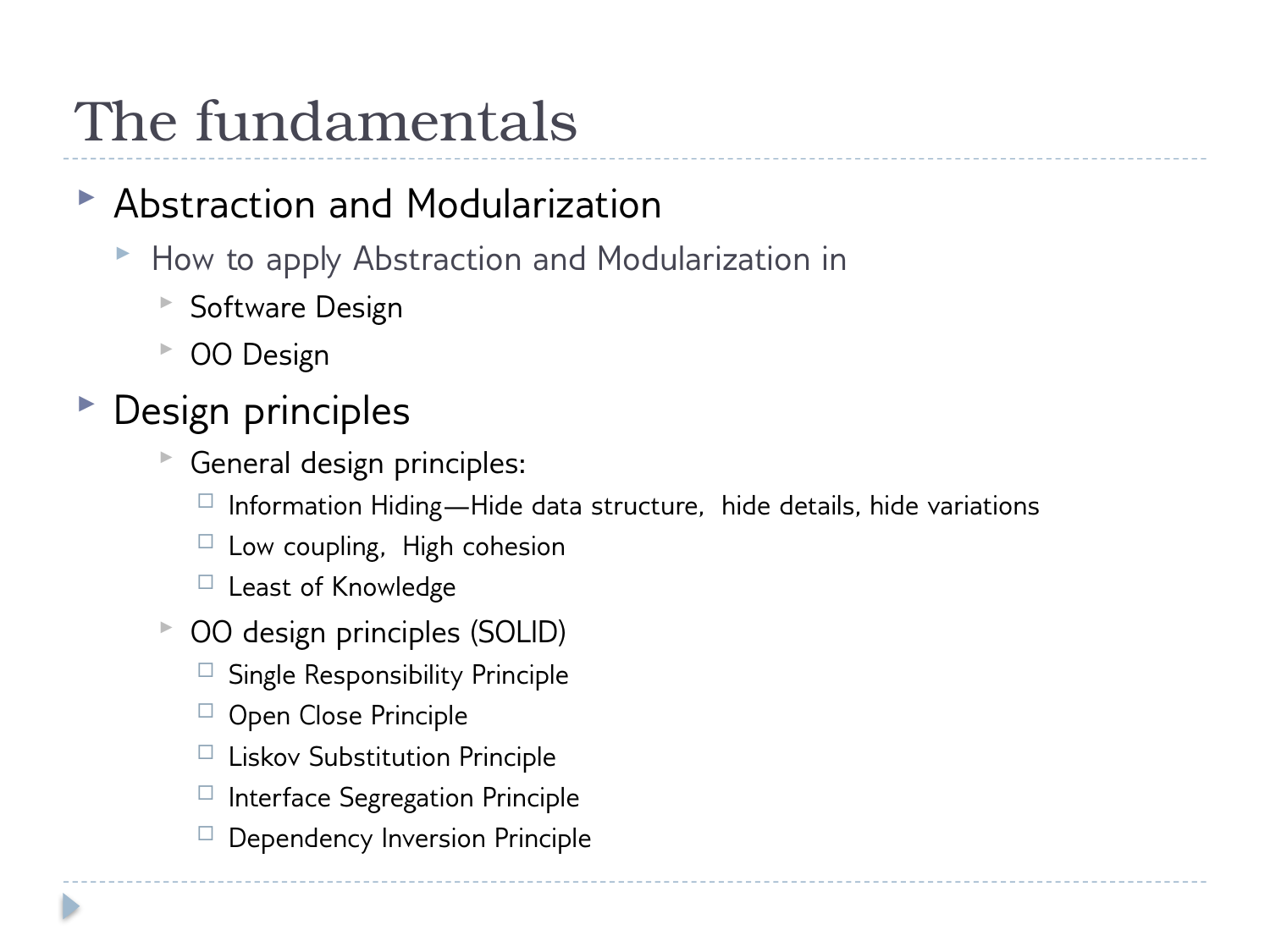

# The fundamentals
Abstraction and Modularization
How to apply Abstraction and Modularization in
Software Design
OO Design
Design principles
General design principles:
Information Hiding—Hide data structure,  hide details, hide variations
Low coupling,  High cohesion
Least of Knowledge
OO design principles (SOLID)
Single Responsibility Principle
Open Close Principle
Liskov Substitution Principle
Interface Segregation Principle
Dependency Inversion Principle